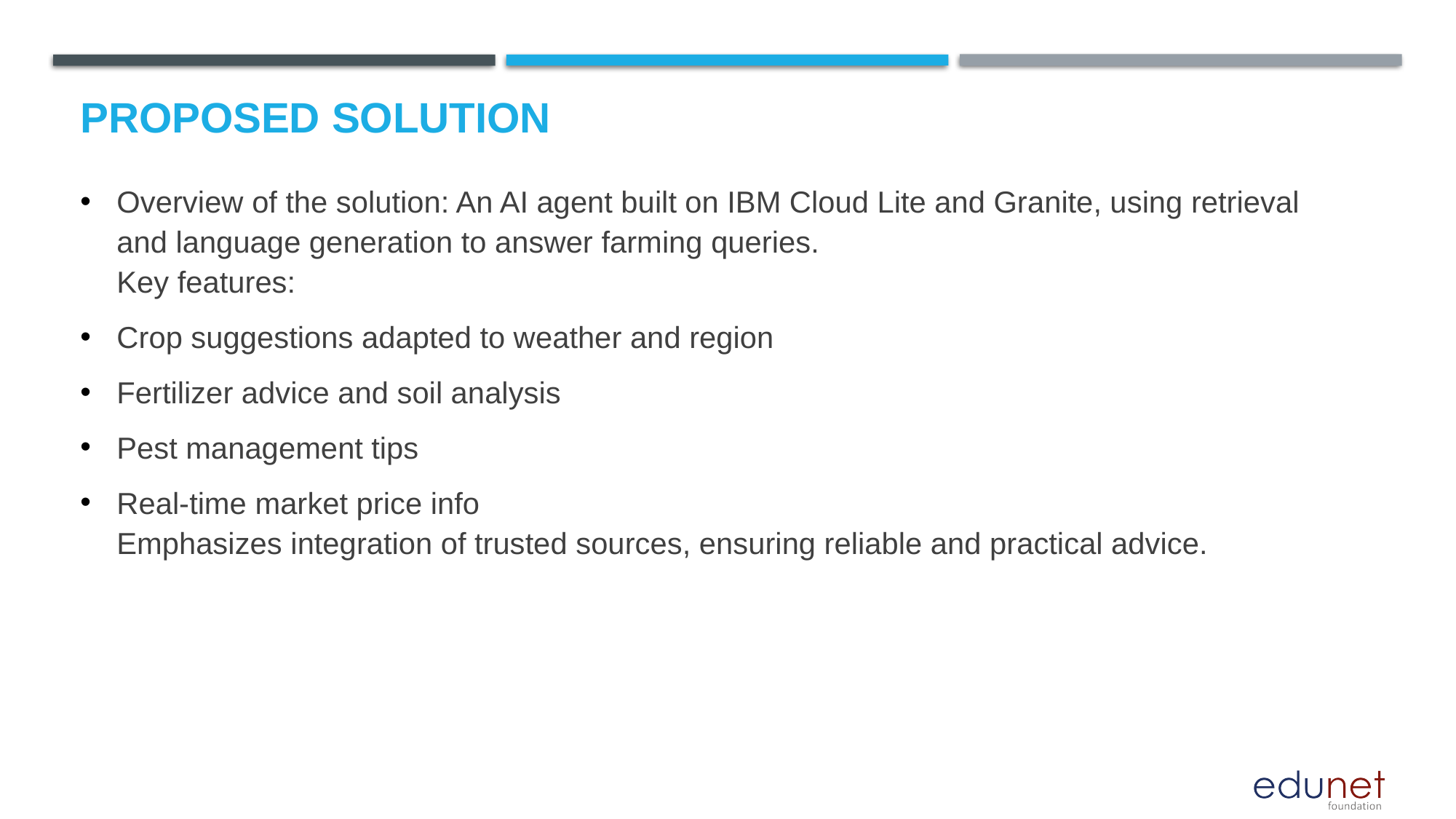

# Proposed Solution
Overview of the solution: An AI agent built on IBM Cloud Lite and Granite, using retrieval and language generation to answer farming queries.
Key features:
Crop suggestions adapted to weather and region
Fertilizer advice and soil analysis
Pest management tips
Real-time market price info
Emphasizes integration of trusted sources, ensuring reliable and practical advice.